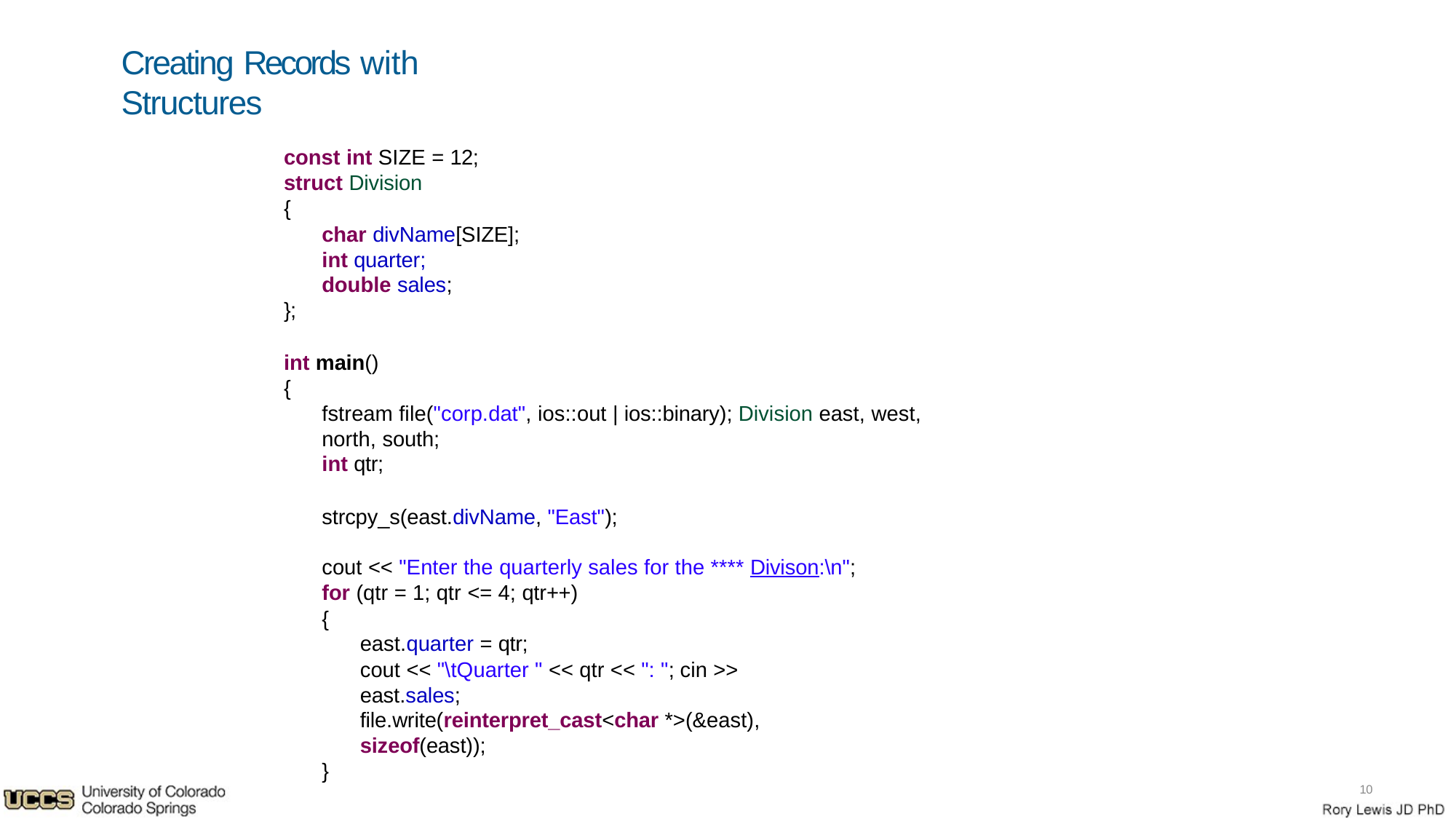

# Creating Records with Structures
const int SIZE = 12;
struct Division
{
char divName[SIZE];
int quarter;
double sales;
};

int main()
{
fstream file("corp.dat", ios::out | ios::binary); Division east, west, north, south;
int qtr;

strcpy_s(east.divName, "East");

cout << "Enter the quarterly sales for the **** Divison:\n";
for (qtr = 1; qtr <= 4; qtr++)
{
east.quarter = qtr;
cout << "\tQuarter " << qtr << ": "; cin >> east.sales;
file.write(reinterpret_cast<char *>(&east), sizeof(east));
}
10